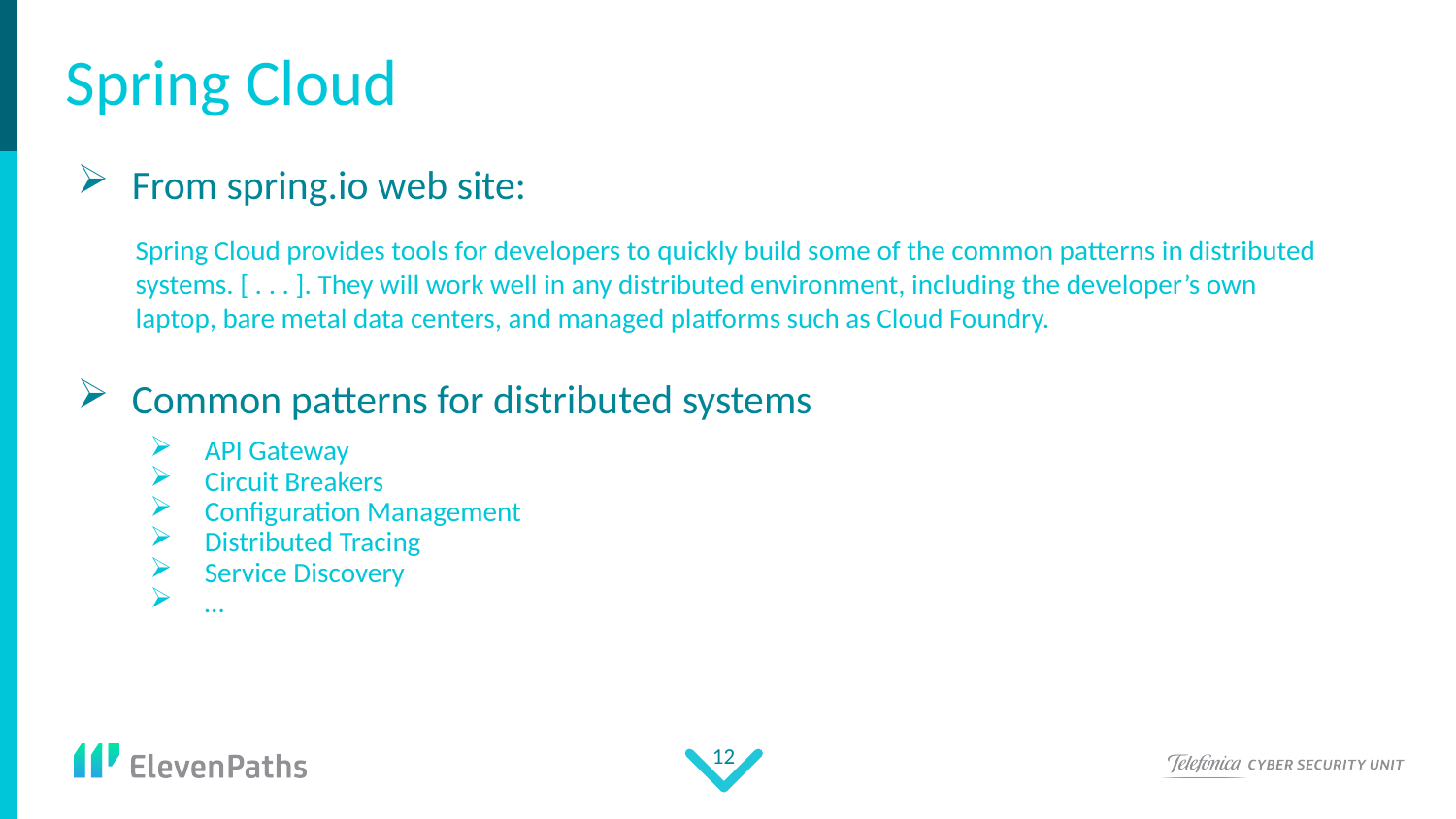

# Spring Cloud
From spring.io web site:
Spring Cloud provides tools for developers to quickly build some of the common patterns in distributed systems. [ . . . ]. They will work well in any distributed environment, including the developer’s own laptop, bare metal data centers, and managed platforms such as Cloud Foundry.
Common patterns for distributed systems
API Gateway
Circuit Breakers
Configuration Management
Distributed Tracing
Service Discovery
…